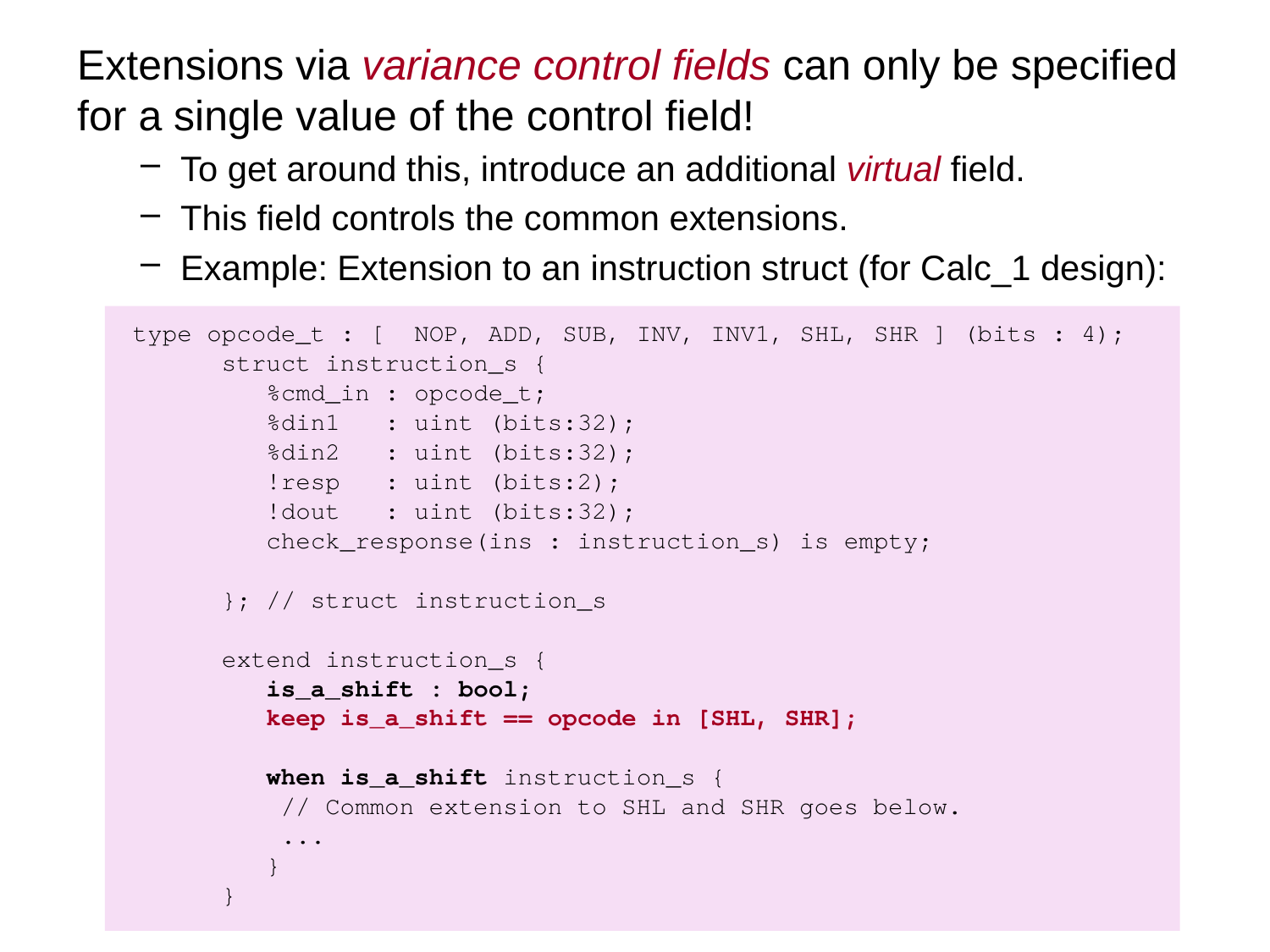

Extensions via variance control fields can only be specified for a single value of the control field!
To get around this, introduce an additional virtual field.
This field controls the common extensions.
Example: Extension to an instruction struct (for Calc_1 design):

type opcode_t : [  NOP, ADD, SUB, INV, INV1, SHL, SHR ] (bits : 4);
      struct instruction_s {
         %cmd_in : opcode_t;
         %din1   : uint (bits:32);
         %din2   : uint (bits:32);
         !resp   : uint (bits:2);
         !dout   : uint (bits:32);
         check_response(ins : instruction_s) is empty;

      }; // struct instruction_s

      extend instruction_s {
         is_a_shift : bool;
         keep is_a_shift == opcode in [SHL, SHR];

         when is_a_shift instruction_s {
          // Common extension to SHL and SHR goes below.
          ...
         }
      }